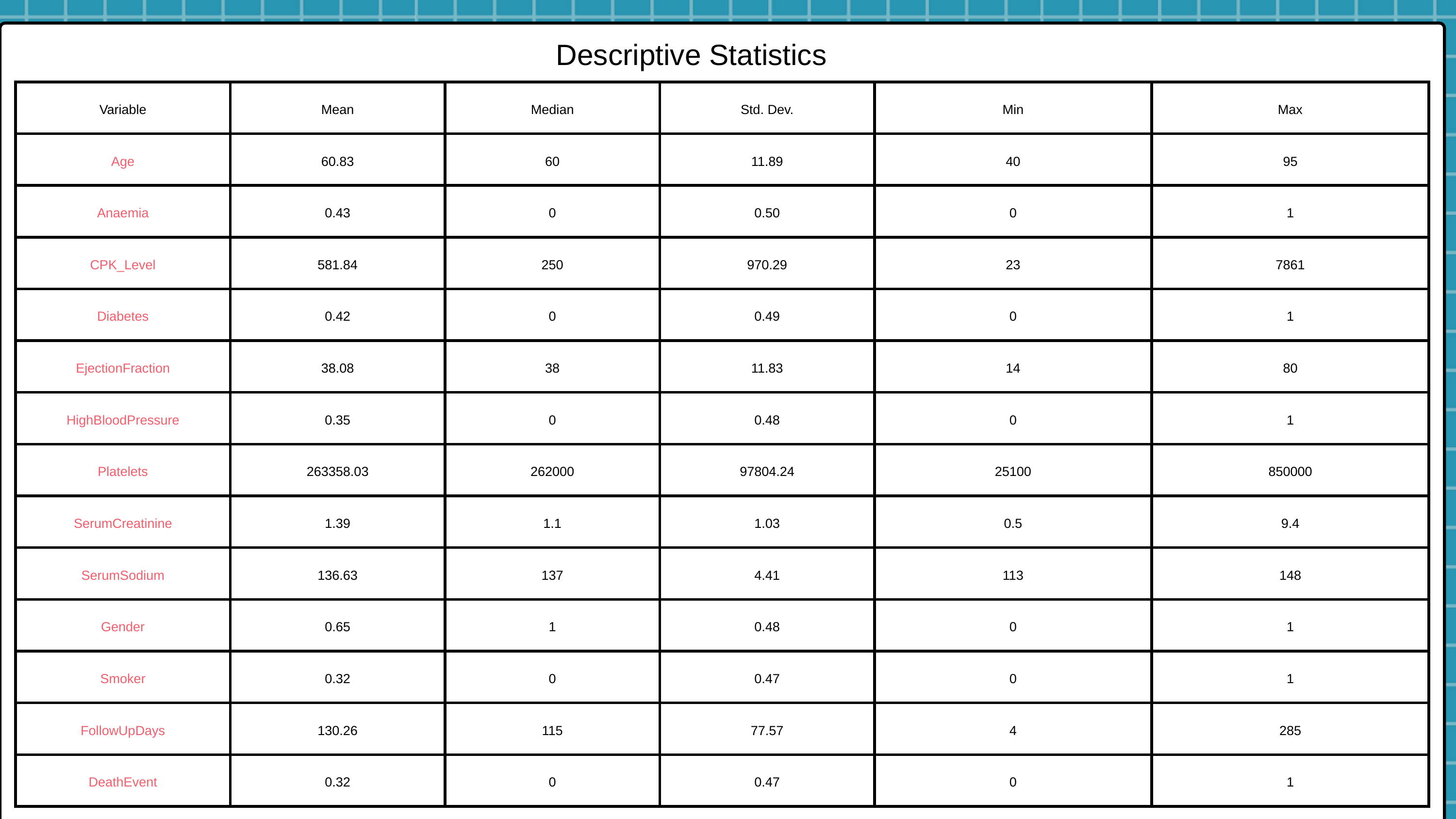

Descriptive Statistics
| Variable | Mean | Median | Std. Dev. | Min | Max |
| --- | --- | --- | --- | --- | --- |
| Age | 60.83 | 60 | 11.89 | 40 | 95 |
| Anaemia | 0.43 | 0 | 0.50 | 0 | 1 |
| CPK\_Level | 581.84 | 250 | 970.29 | 23 | 7861 |
| Diabetes | 0.42 | 0 | 0.49 | 0 | 1 |
| EjectionFraction | 38.08 | 38 | 11.83 | 14 | 80 |
| HighBloodPressure | 0.35 | 0 | 0.48 | 0 | 1 |
| Platelets | 263358.03 | 262000 | 97804.24 | 25100 | 850000 |
| SerumCreatinine | 1.39 | 1.1 | 1.03 | 0.5 | 9.4 |
| SerumSodium | 136.63 | 137 | 4.41 | 113 | 148 |
| Gender | 0.65 | 1 | 0.48 | 0 | 1 |
| Smoker | 0.32 | 0 | 0.47 | 0 | 1 |
| FollowUpDays | 130.26 | 115 | 77.57 | 4 | 285 |
| DeathEvent | 0.32 | 0 | 0.47 | 0 | 1 |